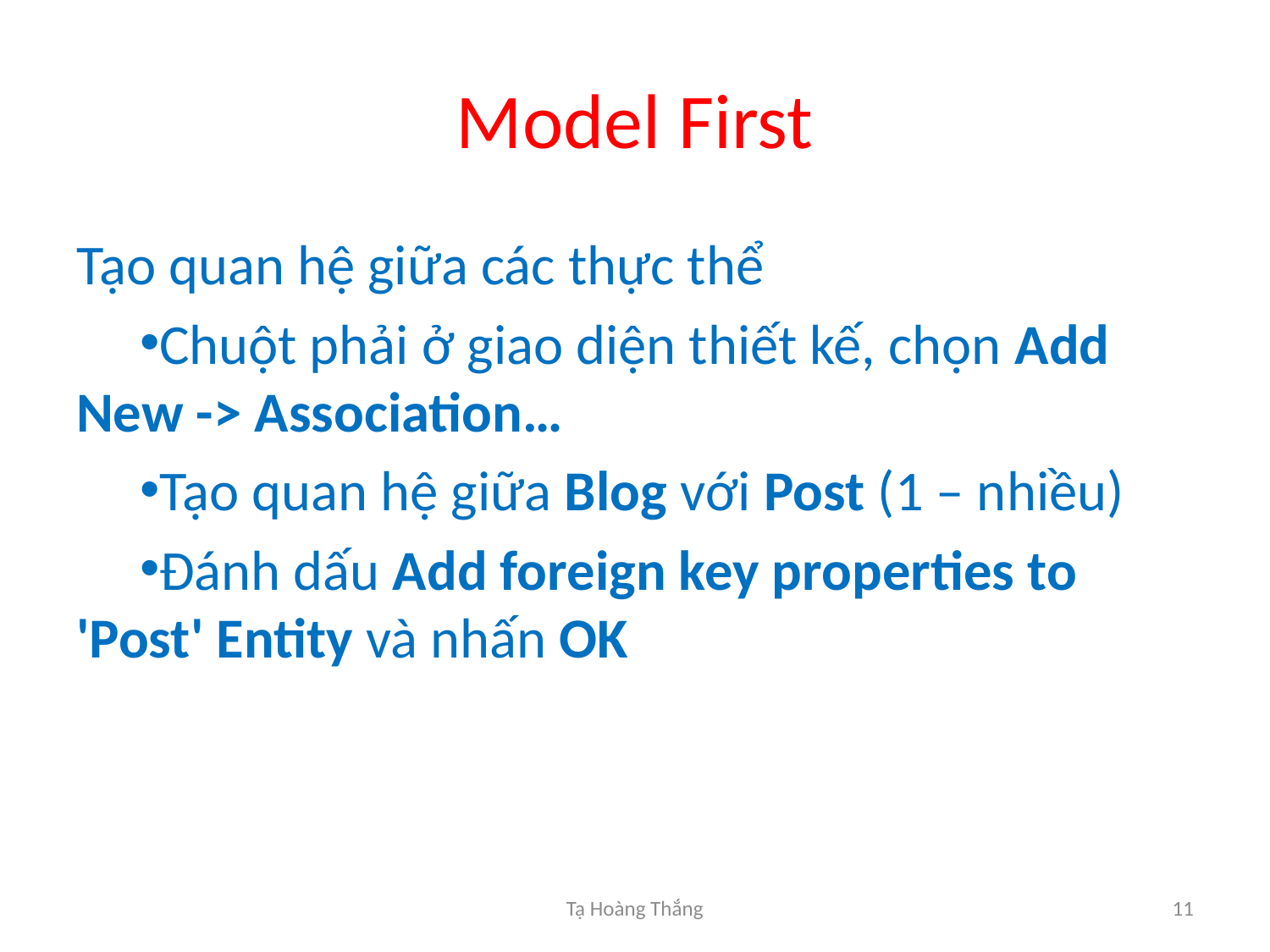

# Model First
Tạo quan hệ giữa các thực thể
Chuột phải ở giao diện thiết kế, chọn Add New -> Association…
Tạo quan hệ giữa Blog với Post (1 – nhiều)
Đánh dấu Add foreign key properties to 'Post' Entity và nhấn OK

Tạ Hoàng Thắng
11